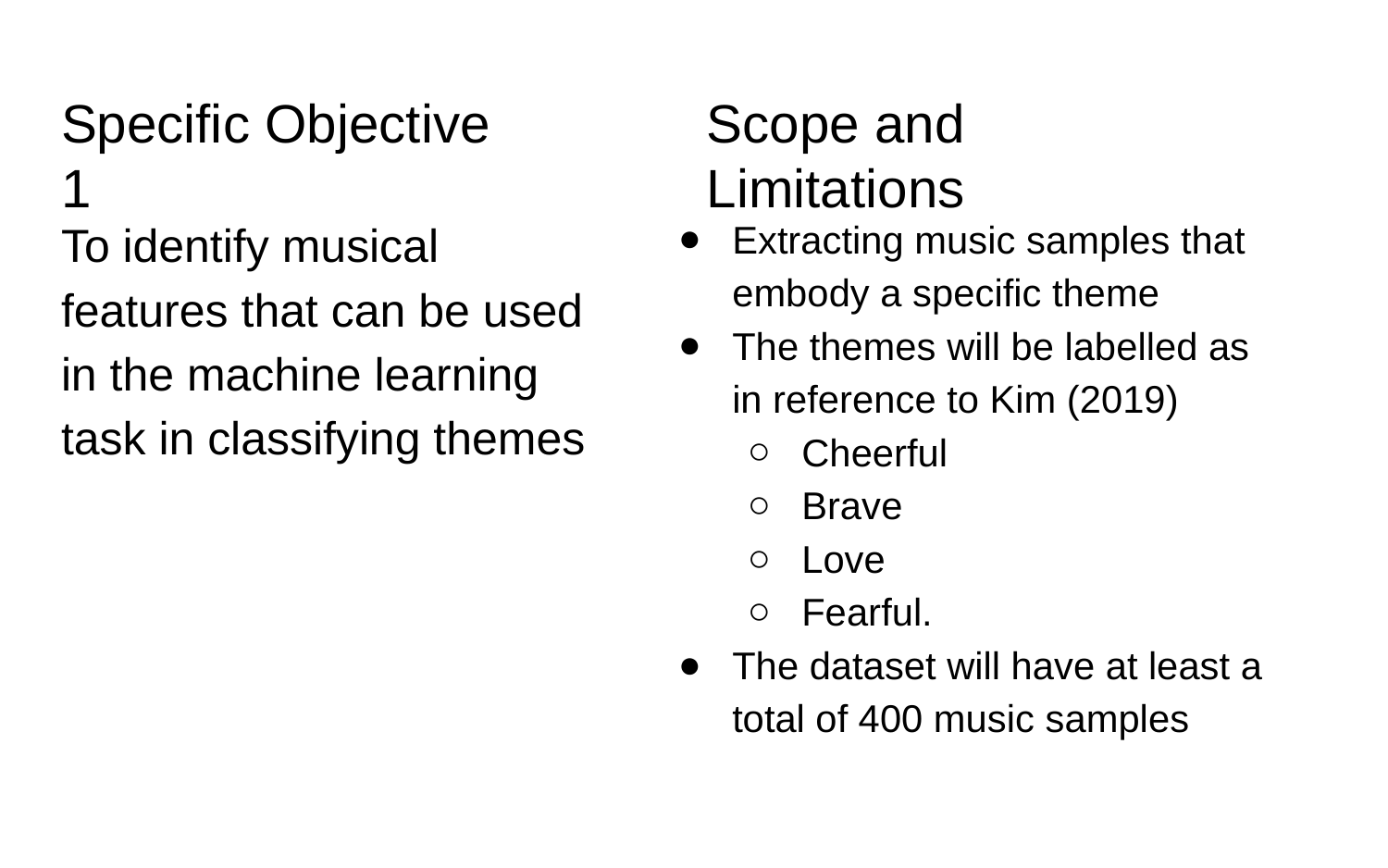

# Specific Objective 1
Scope and Limitations
To identify musical features that can be used in the machine learning task in classifying themes
Extracting music samples that embody a specific theme
The themes will be labelled as in reference to Kim (2019)
Cheerful
Brave
Love
Fearful.
The dataset will have at least a total of 400 music samples